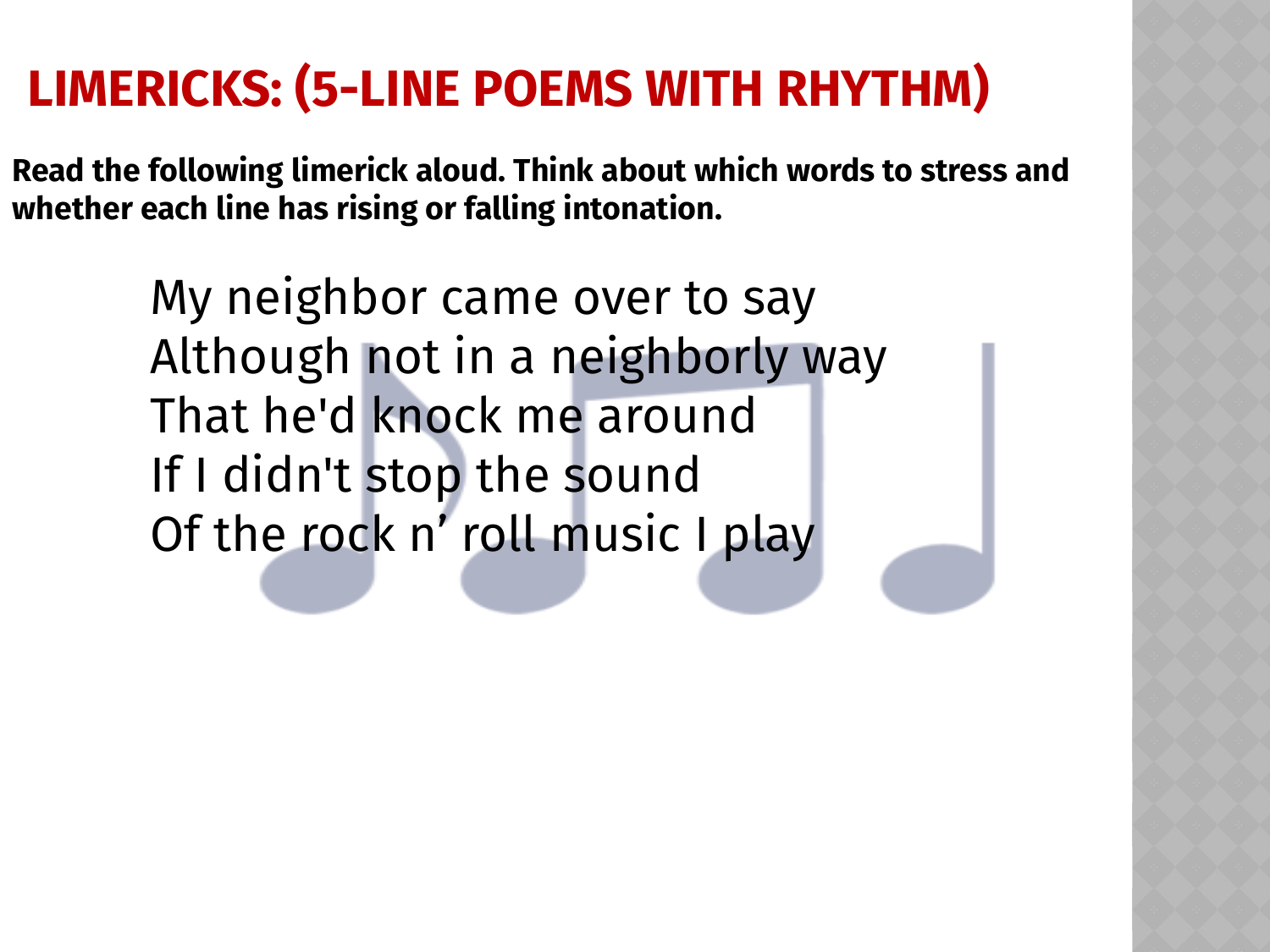

Limericks: (5-line poems with rhythm)
Read the following limerick aloud. Think about which words to stress and whether each line has rising or falling intonation.
My neighbor came over to say
Although not in a neighborly way
That he'd knock me around
If I didn't stop the sound
Of the rock n’ roll music I play